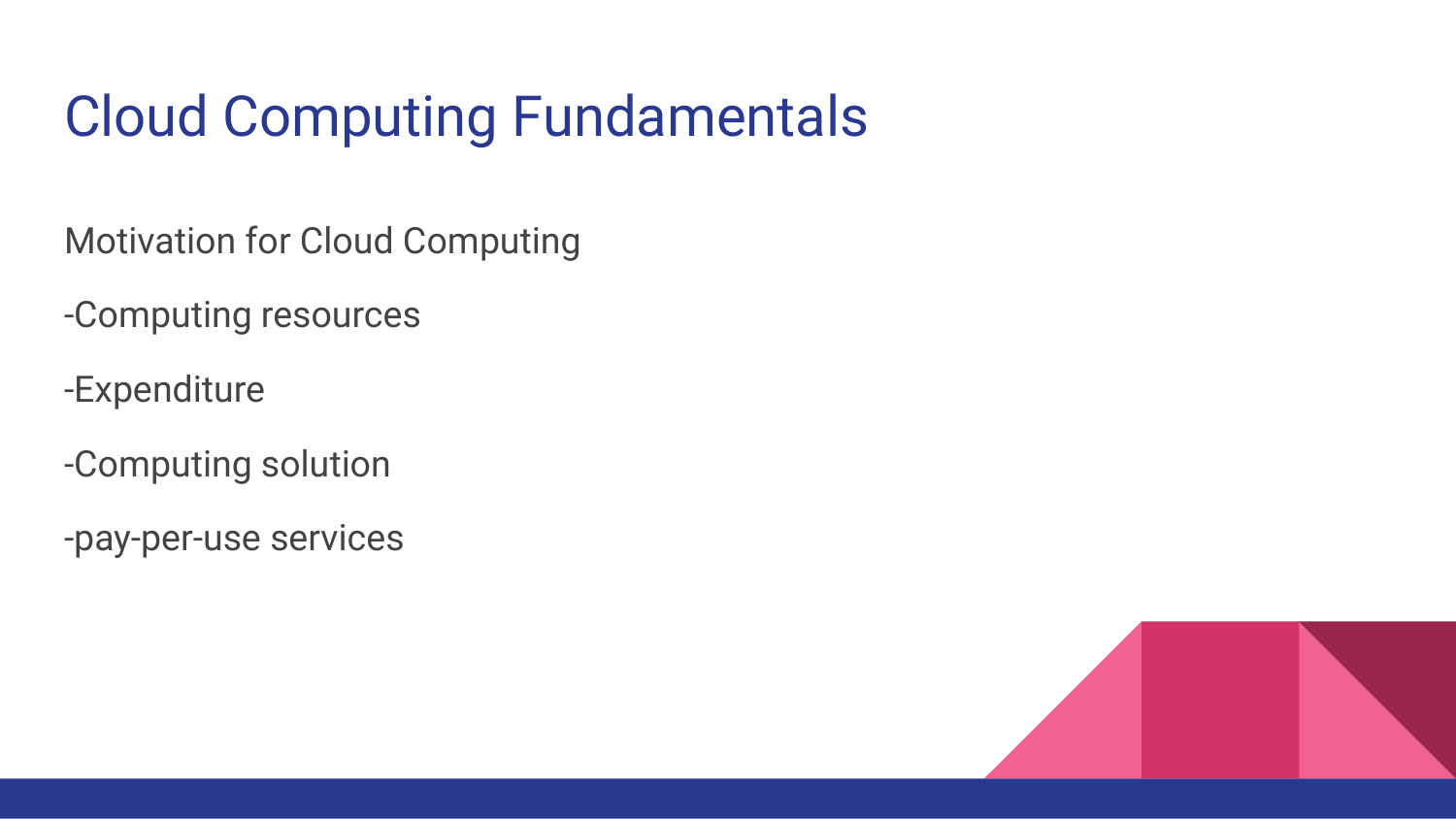

# Cloud Computing Fundamentals
Motivation for Cloud Computing
-Computing resources
-Expenditure
-Computing solution
-pay-per-use services